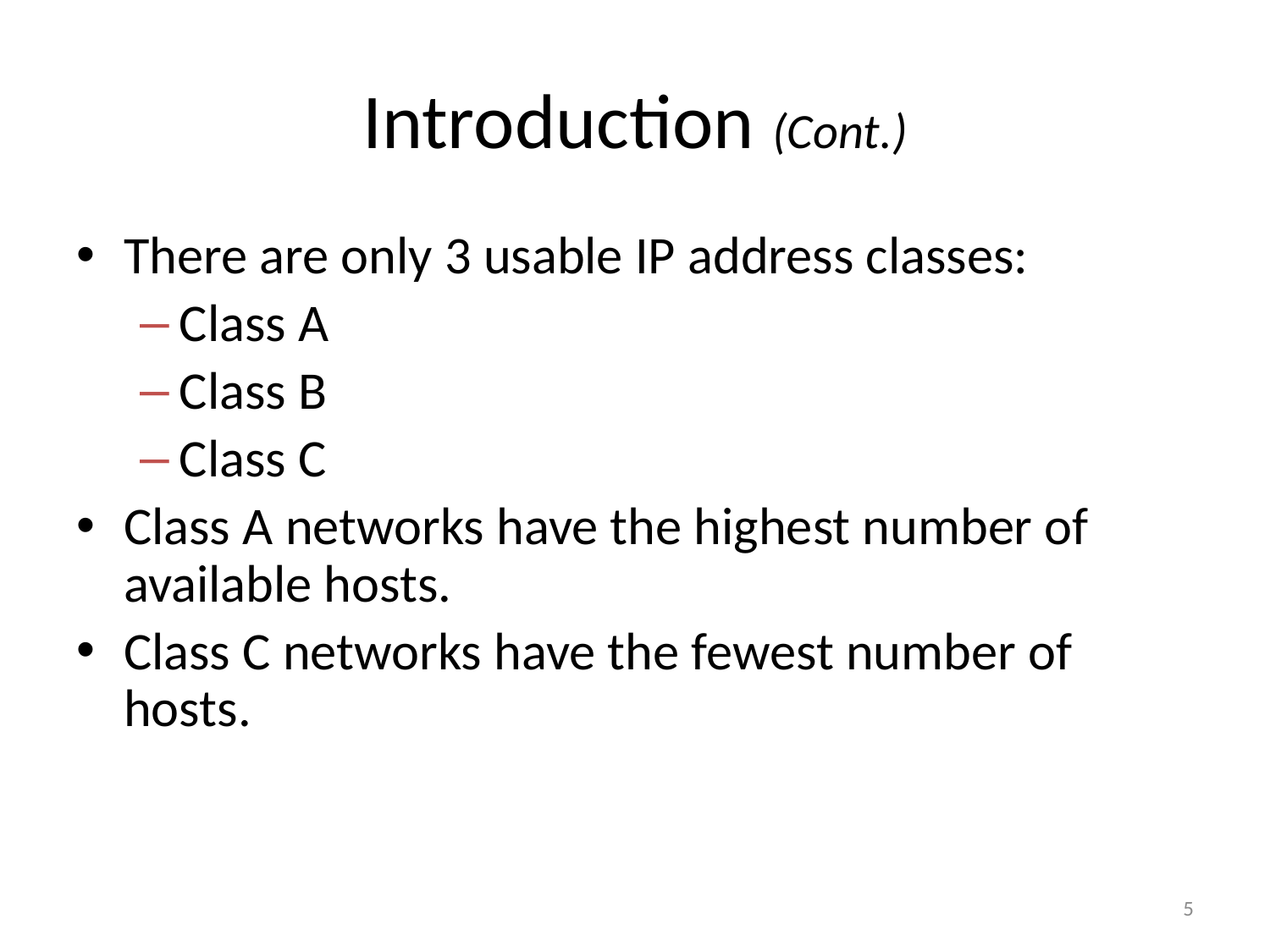

# Introduction (Cont.)
There are only 3 usable IP address classes:
Class A
Class B
Class C
Class A networks have the highest number of available hosts.
Class C networks have the fewest number of hosts.
5